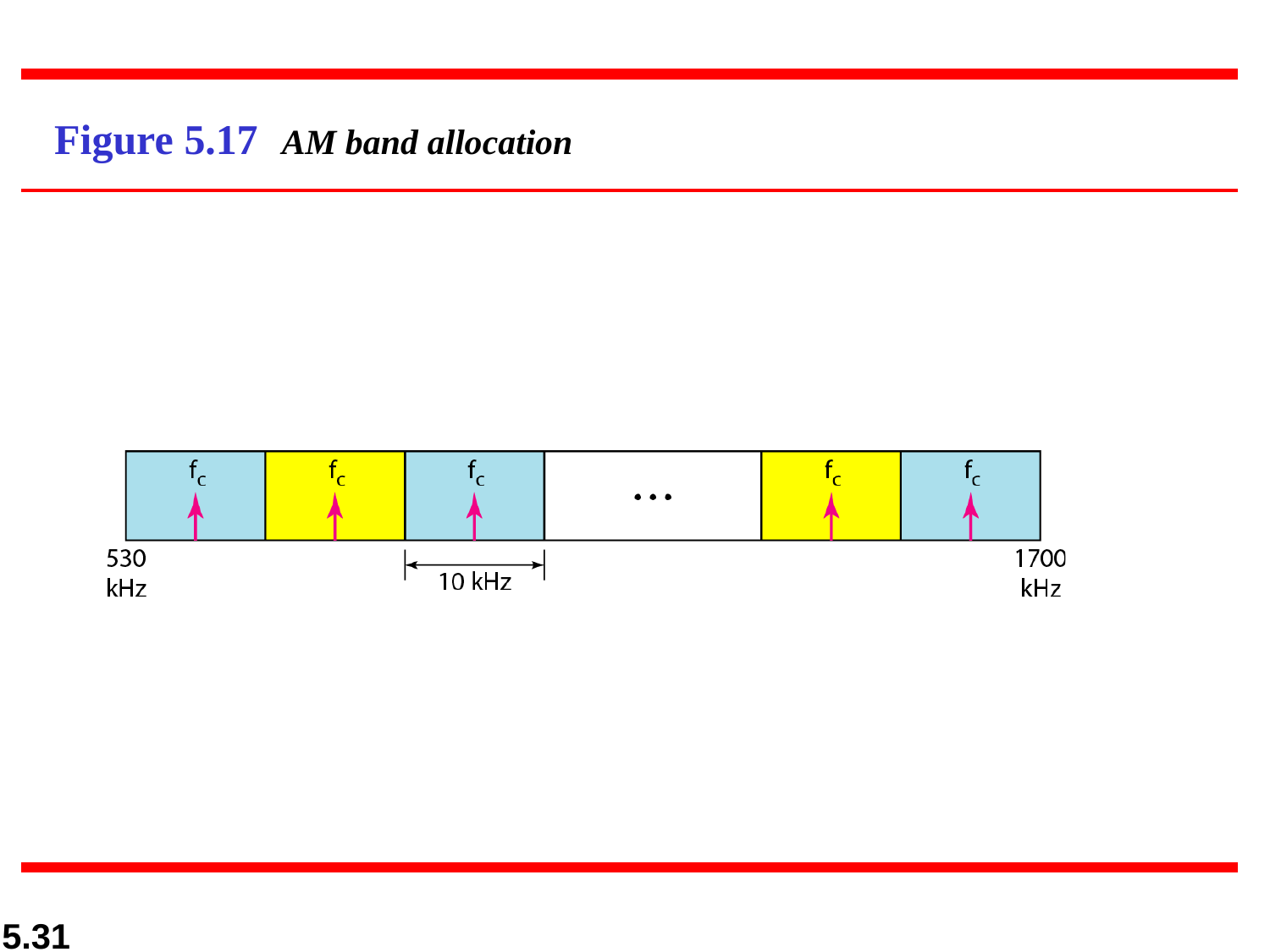

# Figure 5.17	AM band allocation

5.31